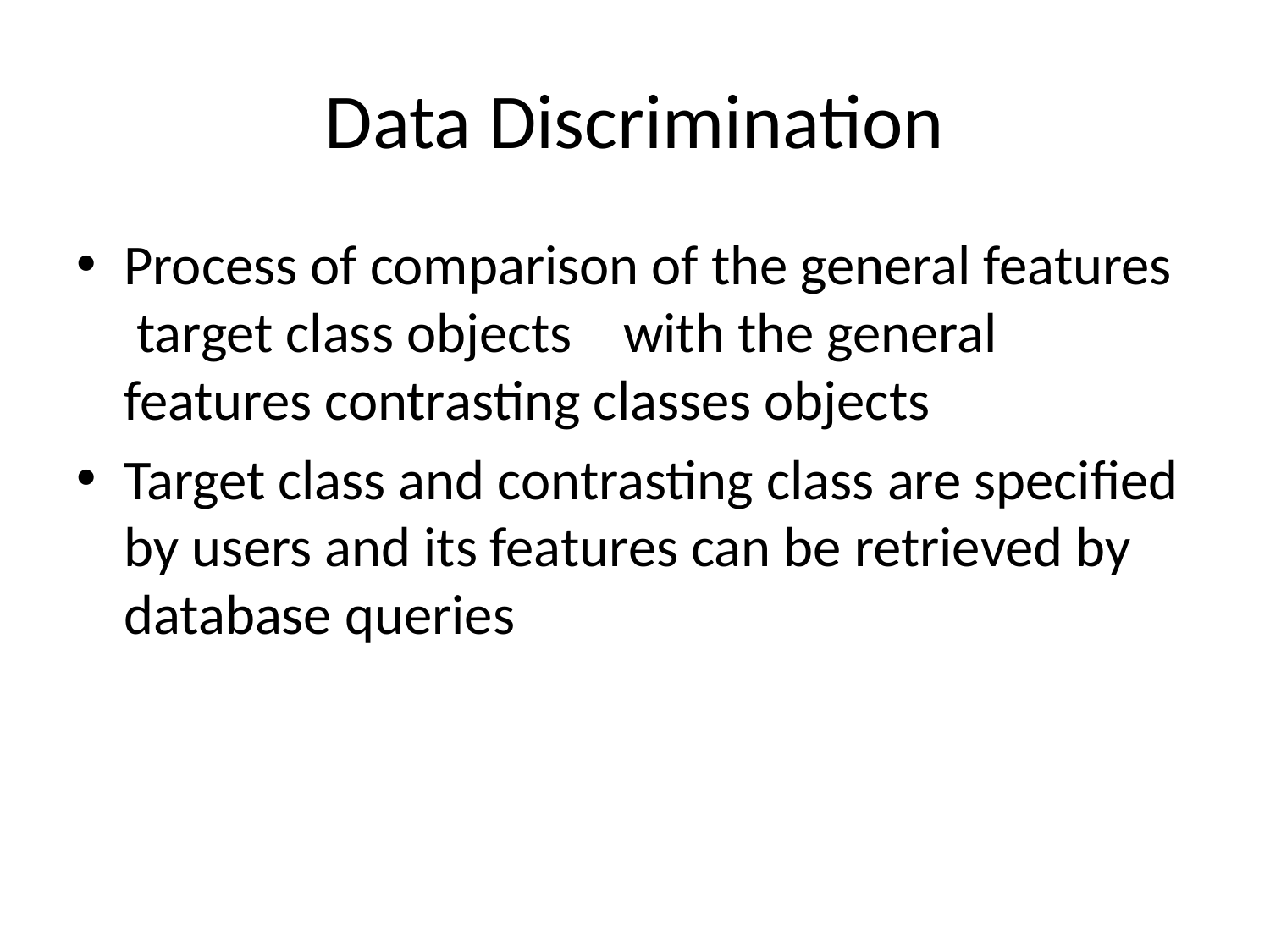

# Data Discrimination
Process of comparison of the general features   target class objects    with the general features contrasting classes objects
Target class and contrasting class are specified by users and its features can be retrieved by database queries